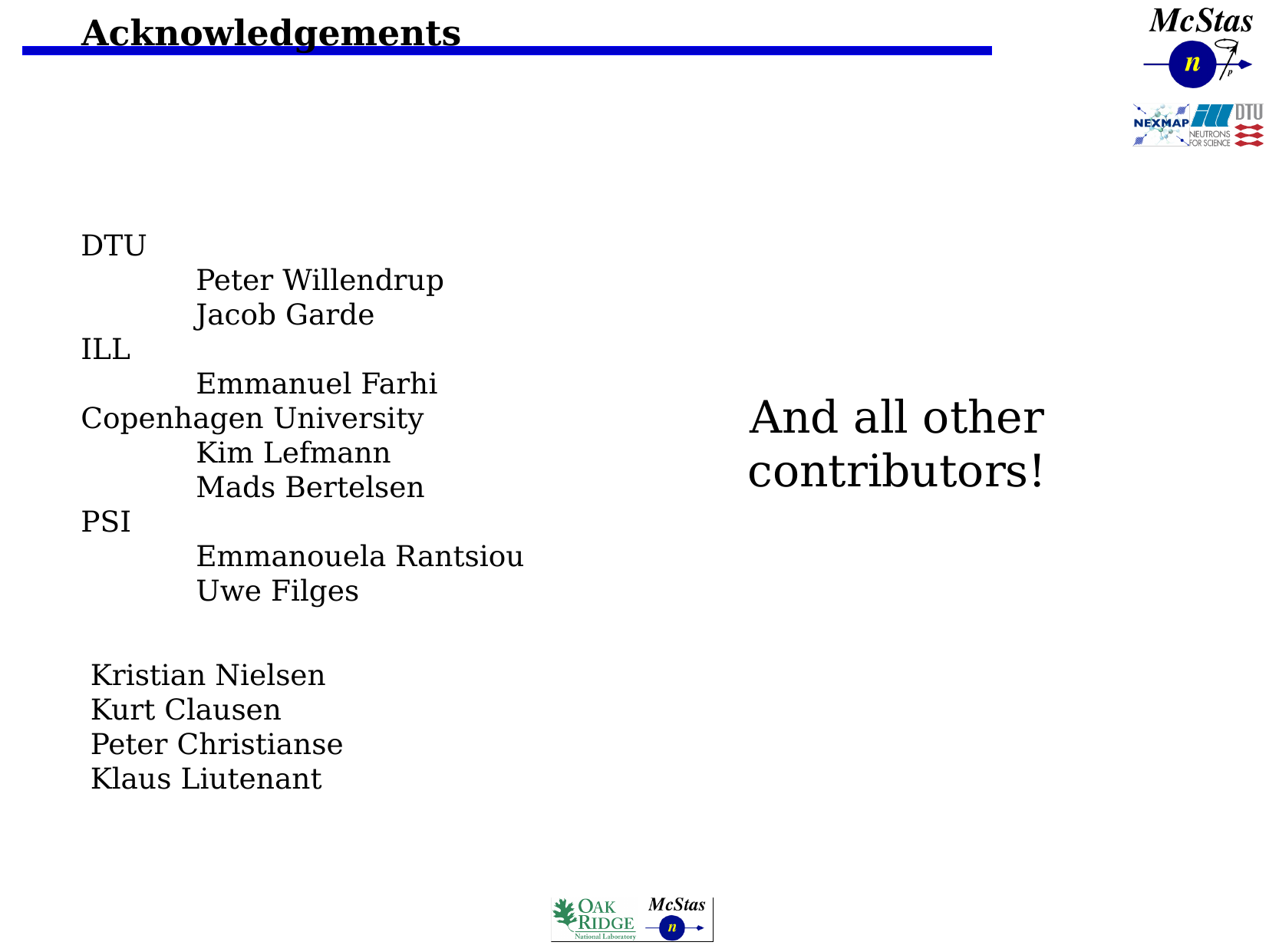

Acknowledgements
DTU
	Peter Willendrup
	Jacob Garde
ILL
	Emmanuel Farhi
Copenhagen University
	Kim Lefmann
	Mads Bertelsen
PSI
	Emmanouela Rantsiou
	Uwe Filges
And all other contributors!
Kristian Nielsen
Kurt Clausen
Peter Christianse
Klaus Liutenant